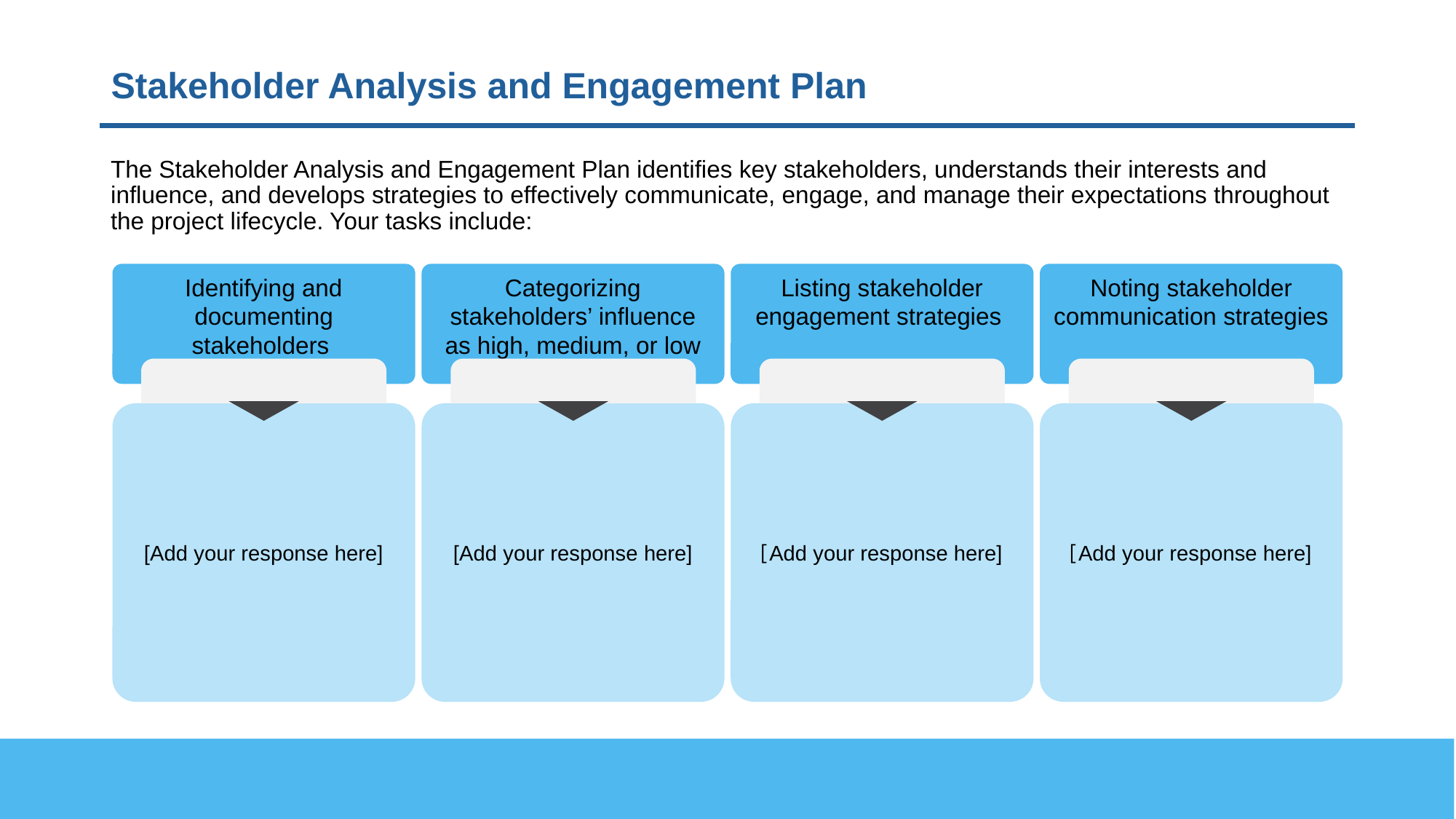

# Stakeholder Analysis and Engagement Plan
The Stakeholder Analysis and Engagement Plan identifies key stakeholders, understands their interests and influence, and develops strategies to effectively communicate, engage, and manage their expectations throughout the project lifecycle. Your tasks include:
Identifying and documenting stakeholders
Categorizing stakeholders’ influence as high, medium, or low
Listing stakeholder engagement strategies
Noting stakeholder communication strategies

[Add your response here]
[Add your response here]
[Add your response here]
[Add your response here]